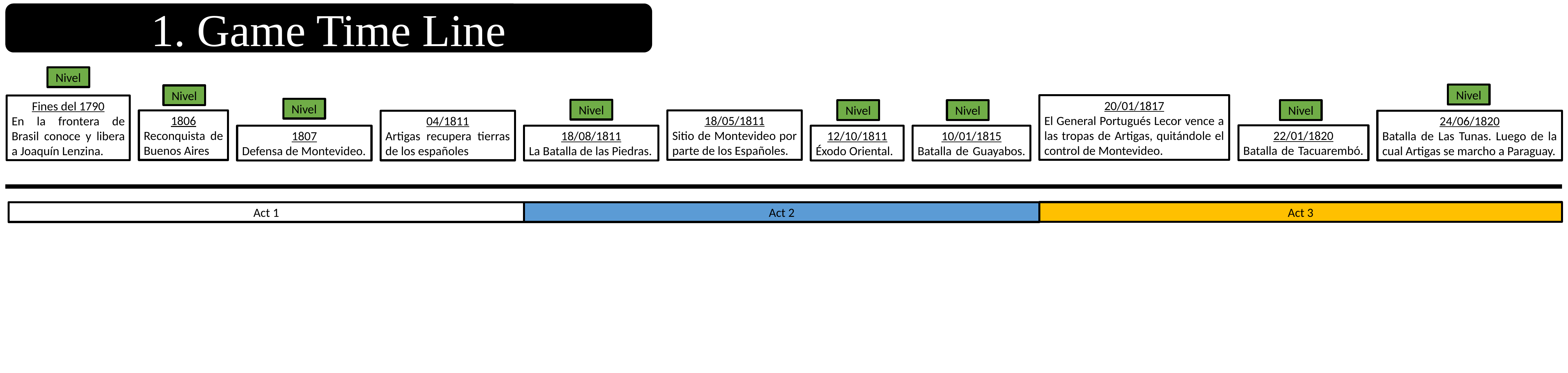

1. Game Time Line
Nivel
Nivel
Nivel
20/01/1817
El General Portugués Lecor vence a las tropas de Artigas, quitándole el control de Montevideo.
Fines del 1790
En la frontera de Brasil conoce y libera a Joaquín Lenzina.
Nivel
Nivel
Nivel
Nivel
Nivel
18/05/1811
Sitio de Montevideo por parte de los Españoles.
1806
Reconquista de Buenos Aires
04/1811
Artigas recupera tierras de los españoles
24/06/1820
Batalla de Las Tunas. Luego de la cual Artigas se marcho a Paraguay.
22/01/1820
Batalla de Tacuarembó.
10/01/1815
Batalla de Guayabos.
12/10/1811
Éxodo Oriental.
1807
Defensa de Montevideo.
18/08/1811
La Batalla de las Piedras.
Act 3
Act 1
Act 2